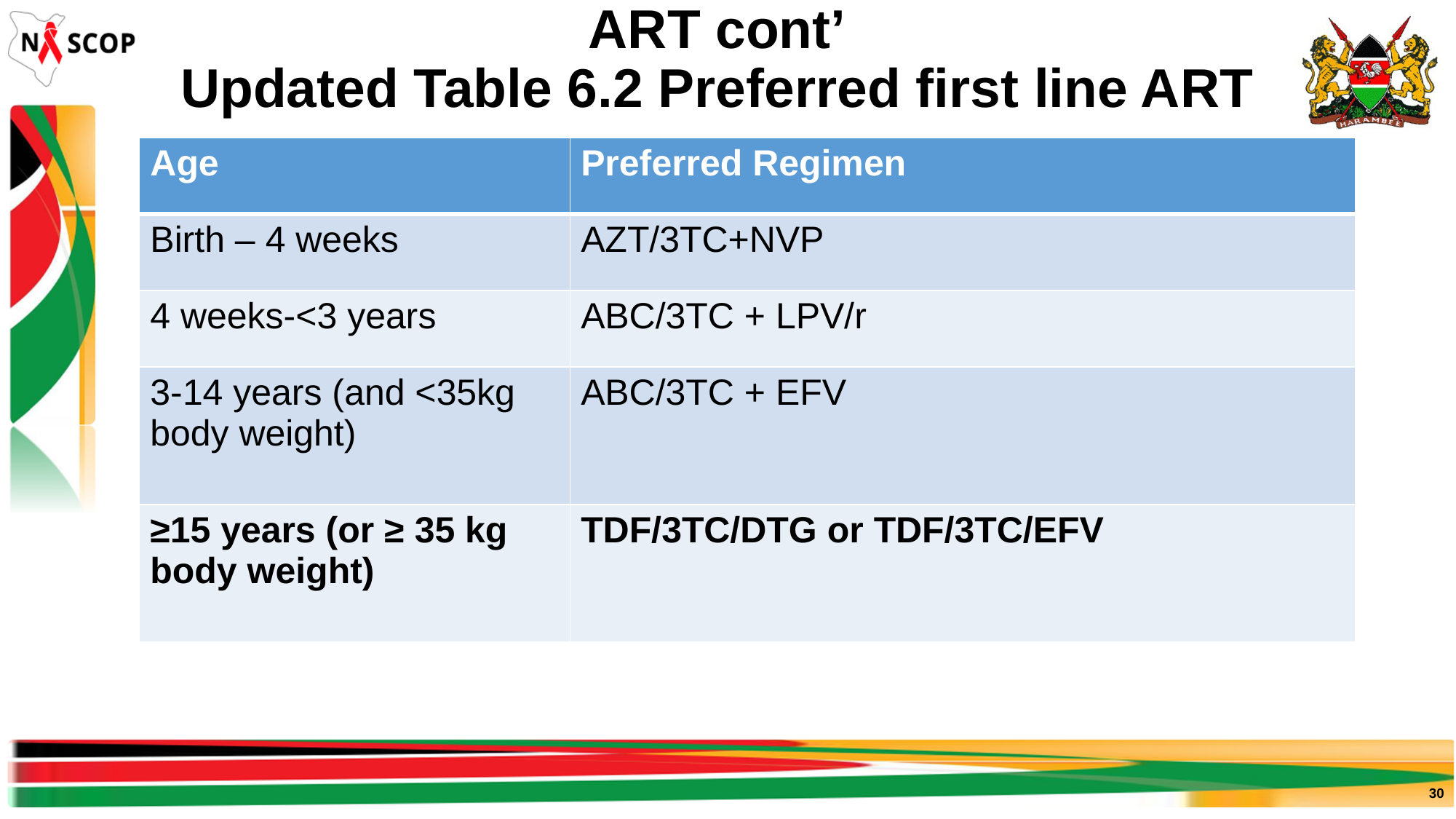

# ART cont’ Updated Table 6.2 Preferred first line ART
| Age | Preferred Regimen |
| --- | --- |
| Birth – 4 weeks | AZT/3TC+NVP |
| 4 weeks-<3 years | ABC/3TC + LPV/r |
| 3-14 years (and <35kg body weight) | ABC/3TC + EFV |
| ≥15 years (or ≥ 35 kg body weight) | TDF/3TC/DTG or TDF/3TC/EFV |
30